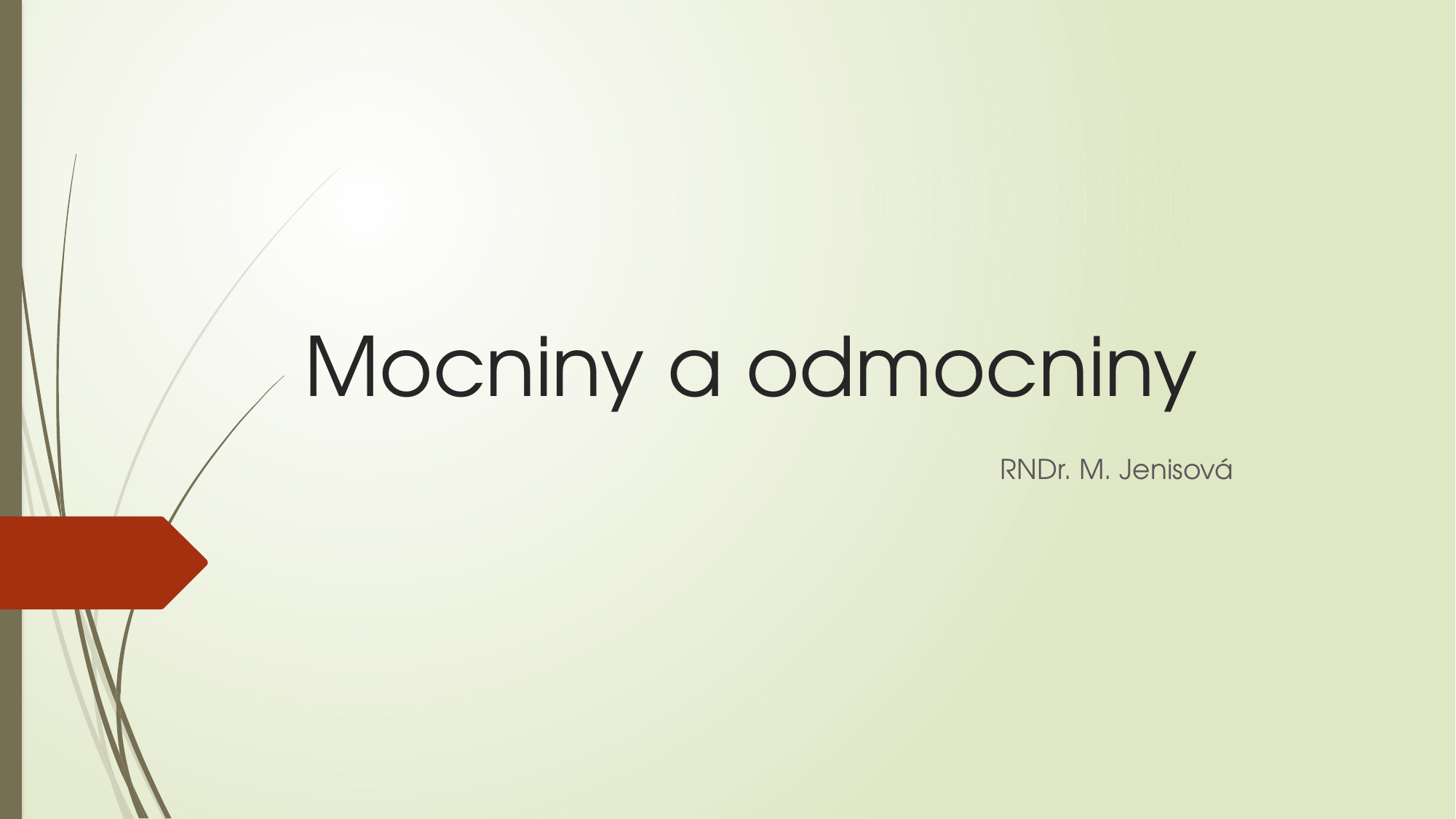

# Mocniny a odmocniny
RNDr. M. Jenisová